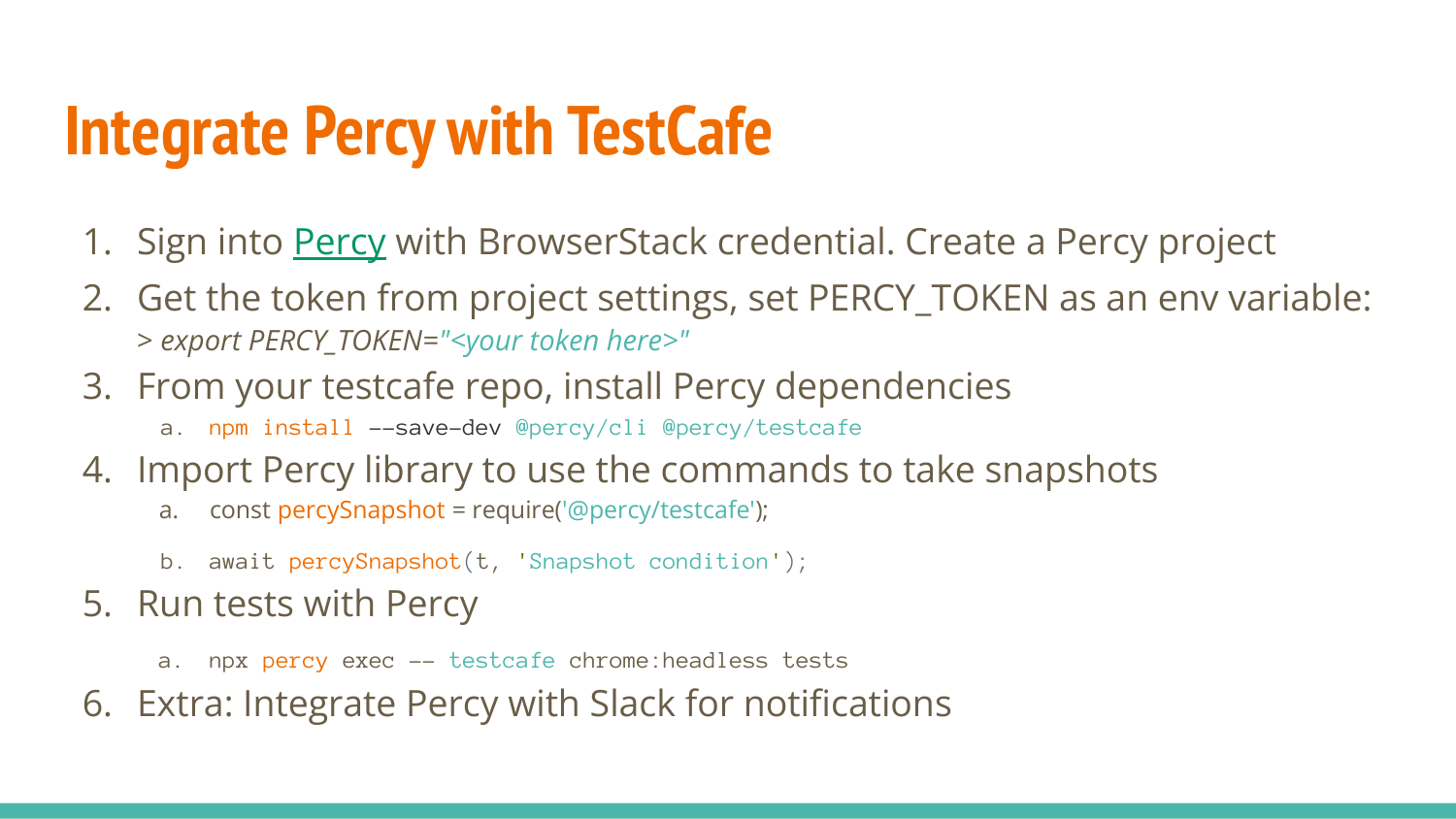

# Integrate Percy with TestCafe
Sign into Percy with BrowserStack credential. Create a Percy project
Get the token from project settings, set PERCY_TOKEN as an env variable: > export PERCY_TOKEN="<your token here>"
From your testcafe repo, install Percy dependencies
npm install --save-dev @percy/cli @percy/testcafe
Import Percy library to use the commands to take snapshots
const percySnapshot = require('@percy/testcafe');
await percySnapshot(t, 'Snapshot condition');
Run tests with Percy
npx percy exec -- testcafe chrome:headless tests
Extra: Integrate Percy with Slack for notifications